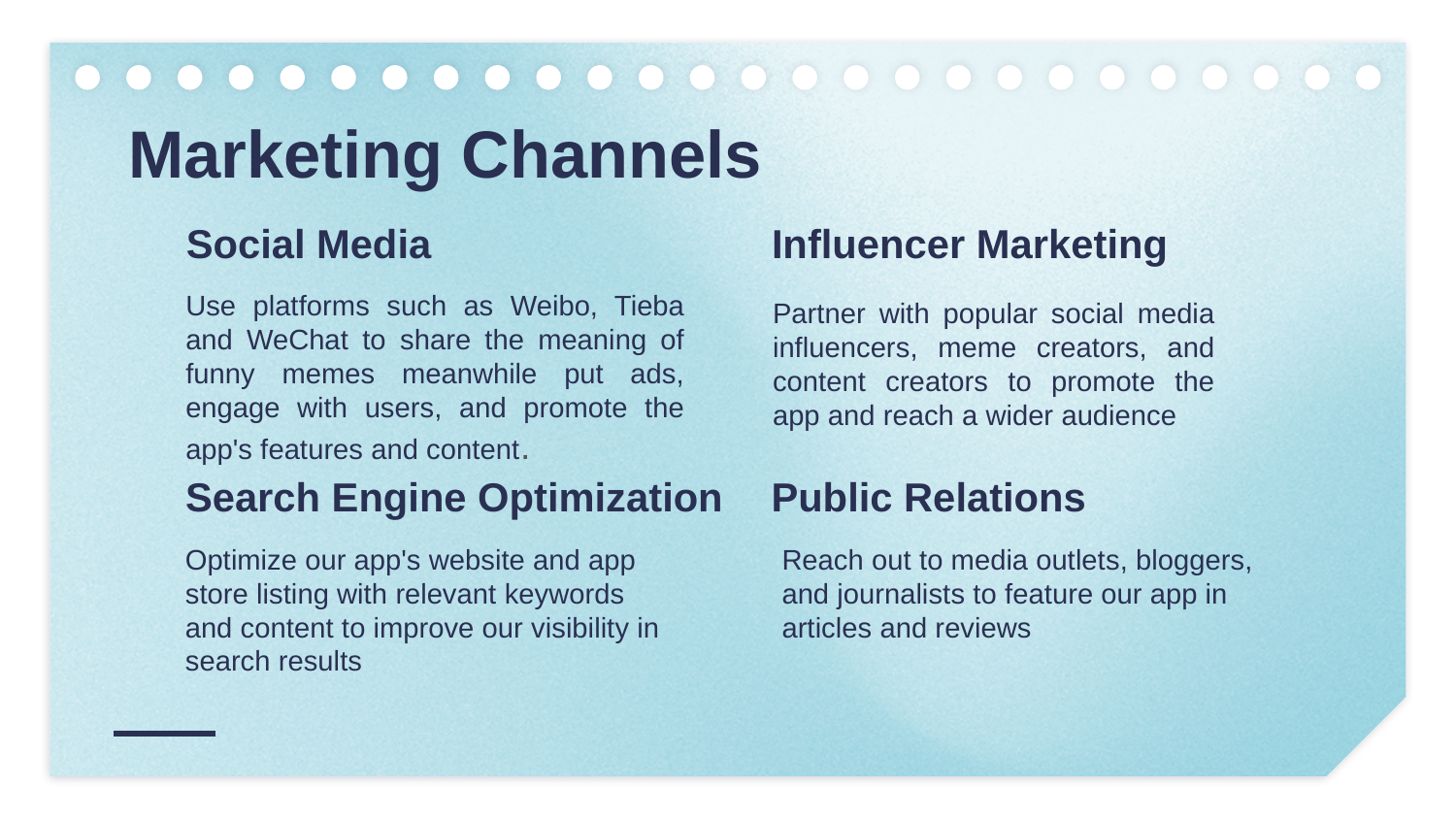

# Marketing Channels
Social Media
Influencer Marketing
Use platforms such as Weibo, Tieba and WeChat to share the meaning of funny memes meanwhile put ads, engage with users, and promote the app's features and content.
Partner with popular social media influencers, meme creators, and content creators to promote the app and reach a wider audience
Public Relations
Search Engine Optimization
Optimize our app's website and app store listing with relevant keywords and content to improve our visibility in search results
Reach out to media outlets, bloggers, and journalists to feature our app in articles and reviews